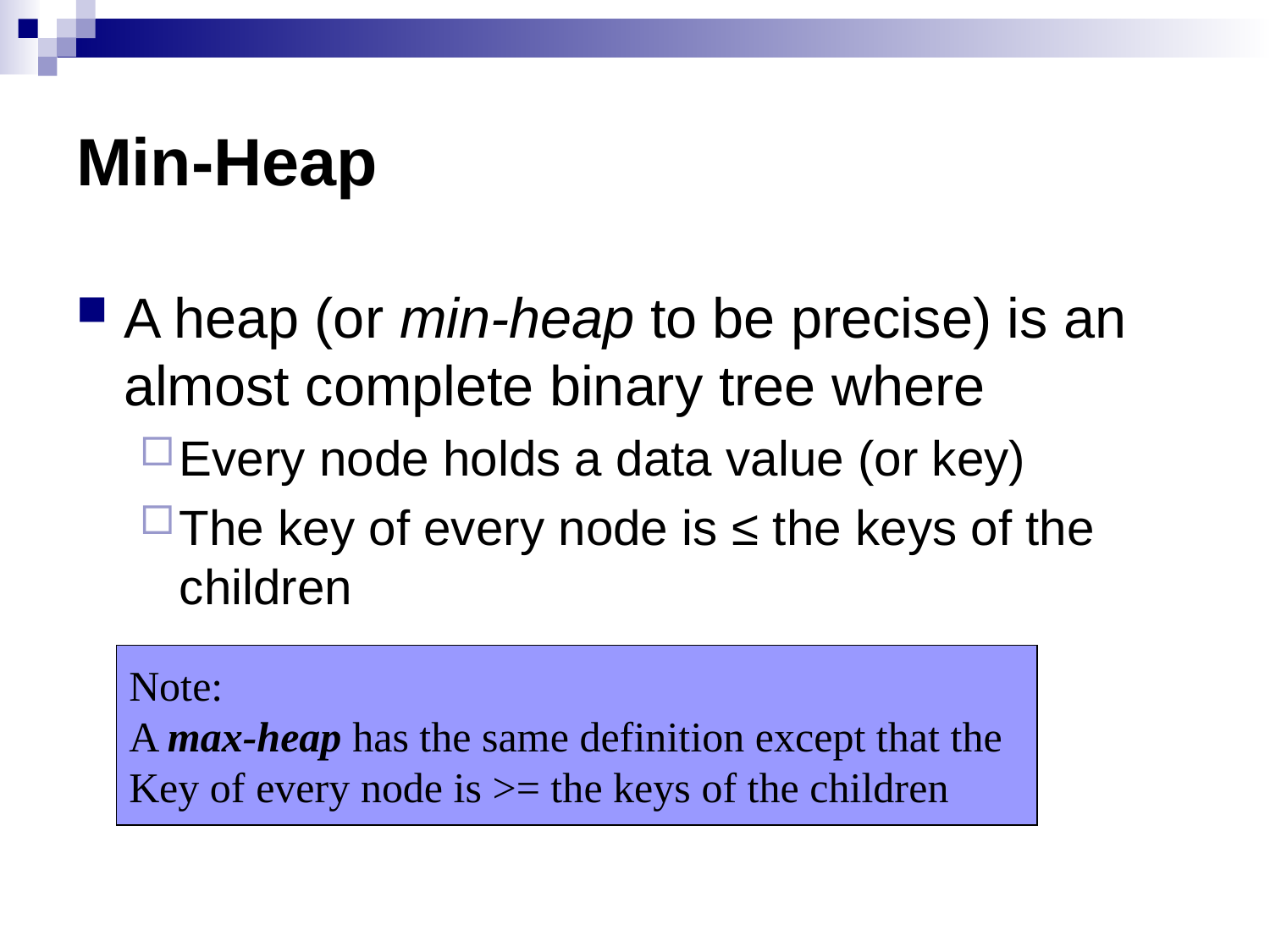

# Min-Heap
A heap (or min-heap to be precise) is an almost complete binary tree where
Every node holds a data value (or key)
The key of every node is ≤ the keys of the children
Note:
A max-heap has the same definition except that the
Key of every node is >= the keys of the children